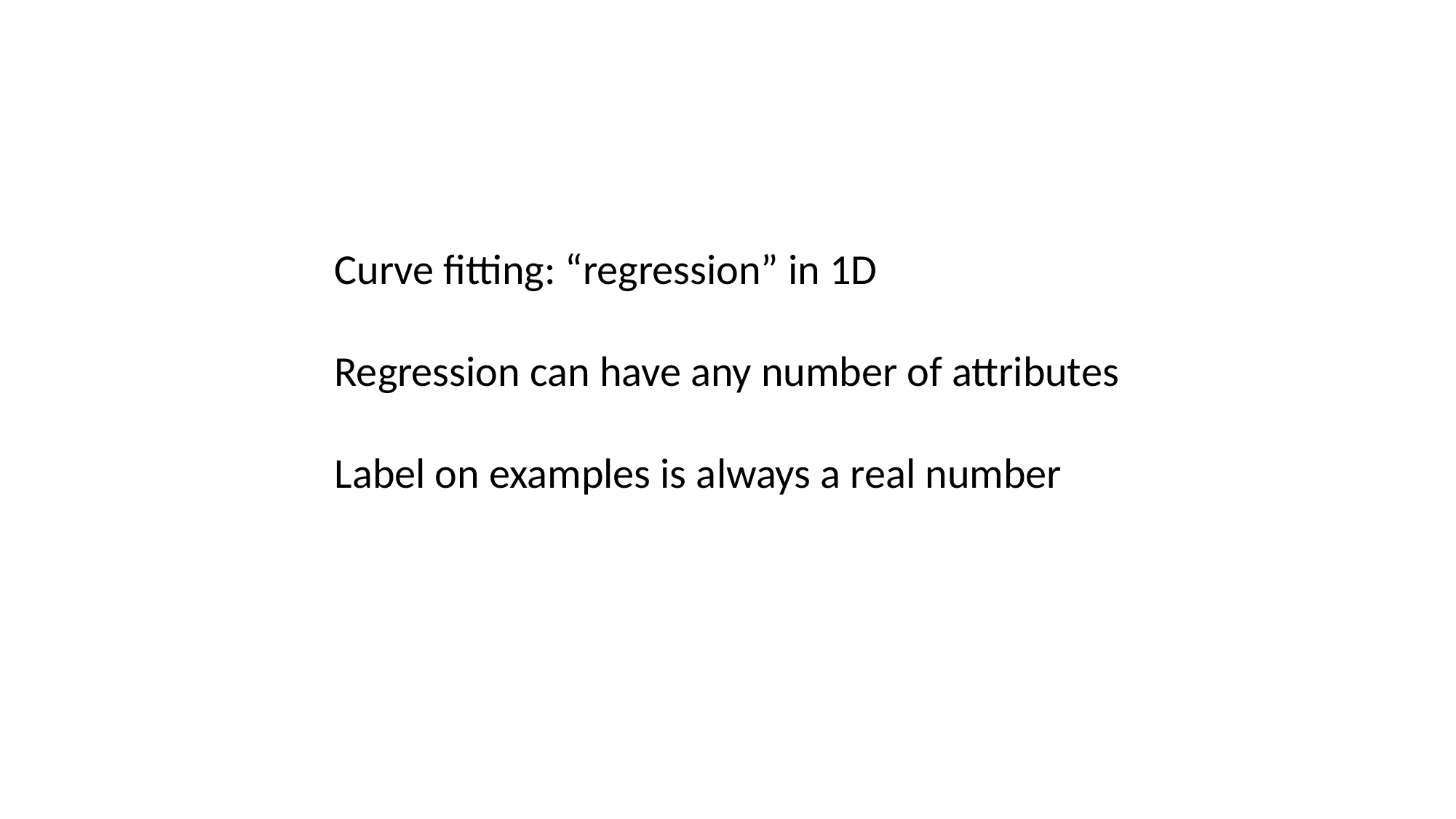

Curve fitting: “regression” in 1D

Regression can have any number of attributes

Label on examples is always a real number